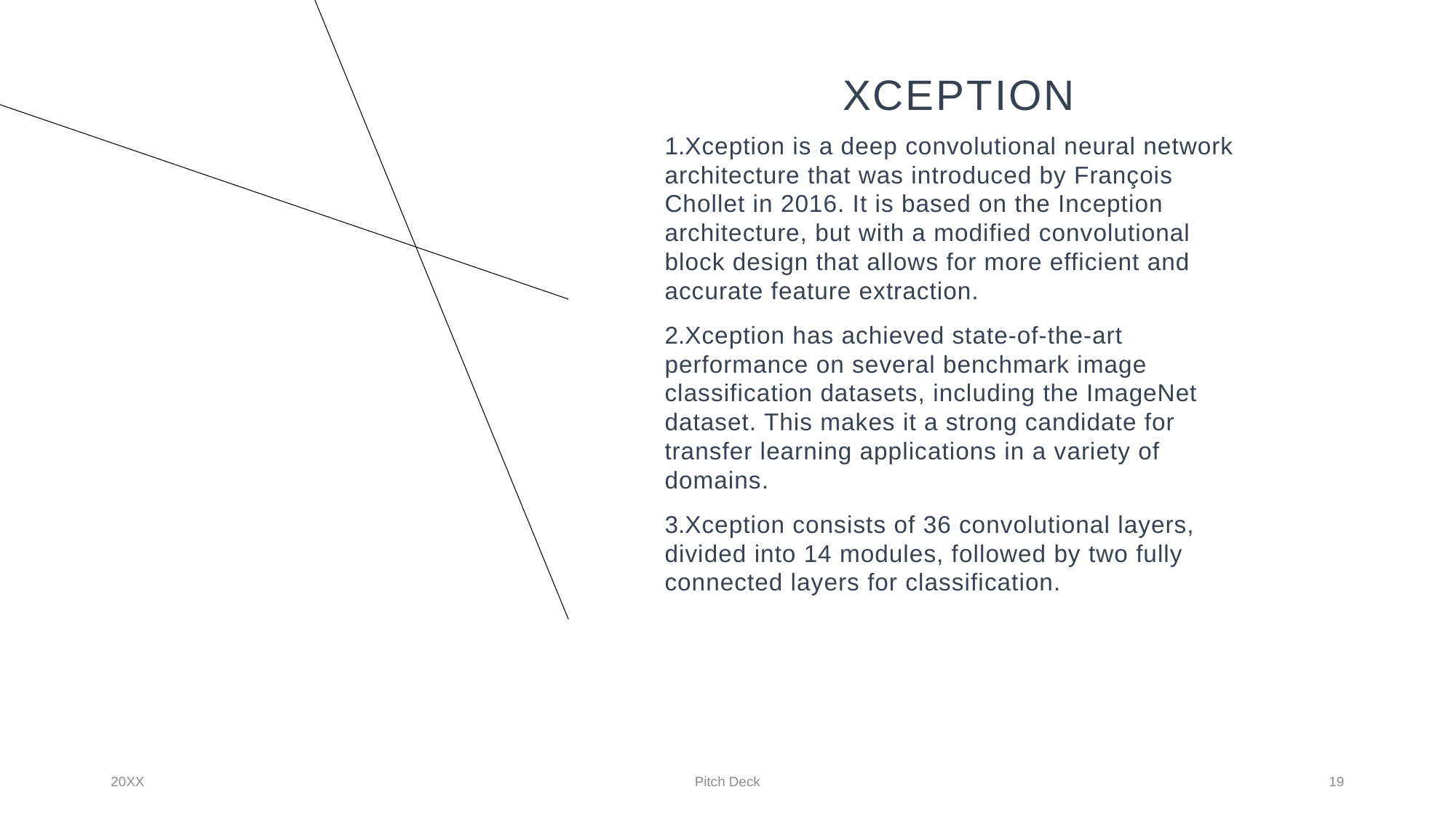

# Xception
Xception is a deep convolutional neural network architecture that was introduced by François Chollet in 2016. It is based on the Inception architecture, but with a modified convolutional block design that allows for more efficient and accurate feature extraction.
Xception has achieved state-of-the-art performance on several benchmark image classification datasets, including the ImageNet dataset. This makes it a strong candidate for transfer learning applications in a variety of domains.
Xception consists of 36 convolutional layers, divided into 14 modules, followed by two fully connected layers for classification.

20XX
Pitch Deck
19